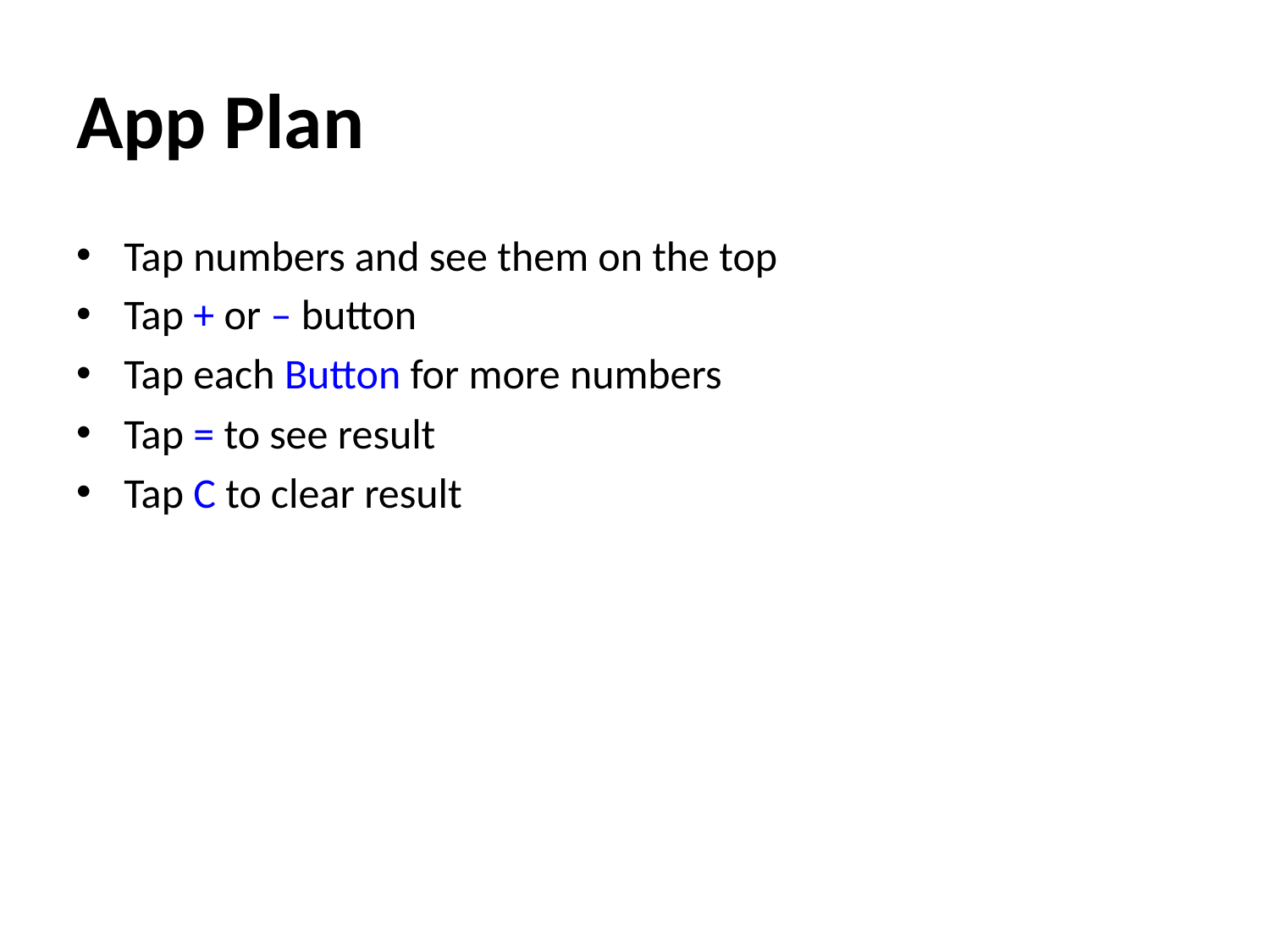

# App Plan
Tap numbers and see them on the top
Tap + or – button
Tap each Button for more numbers
Tap = to see result
Tap C to clear result